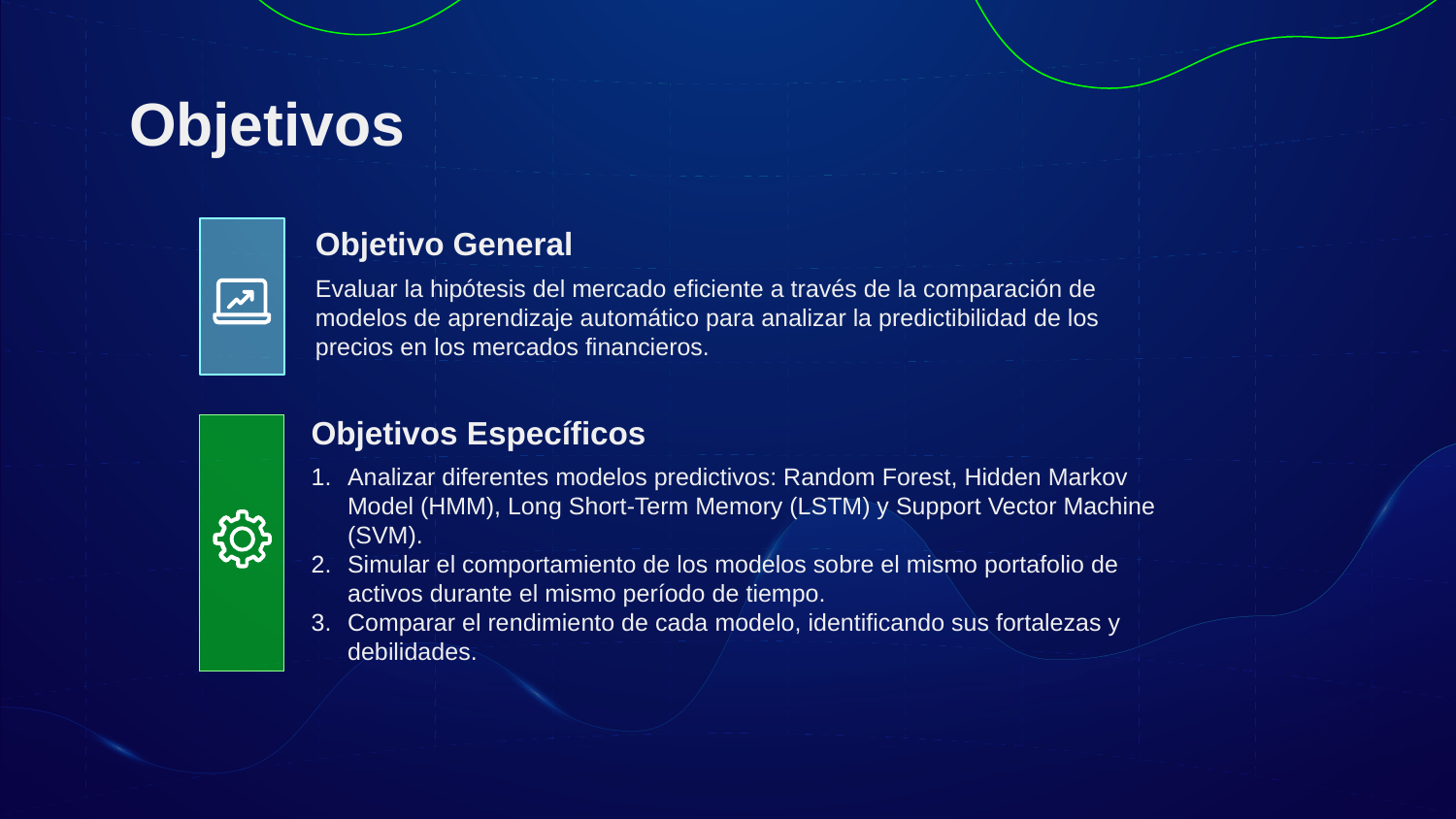

# Objetivos
Objetivo General

Evaluar la hipótesis del mercado eficiente a través de la comparación de modelos de aprendizaje automático para analizar la predictibilidad de los precios en los mercados financieros.

Objetivos Específicos

Analizar diferentes modelos predictivos: Random Forest, Hidden Markov Model (HMM), Long Short-Term Memory (LSTM) y Support Vector Machine (SVM).
Simular el comportamiento de los modelos sobre el mismo portafolio de activos durante el mismo período de tiempo.
Comparar el rendimiento de cada modelo, identificando sus fortalezas y debilidades.